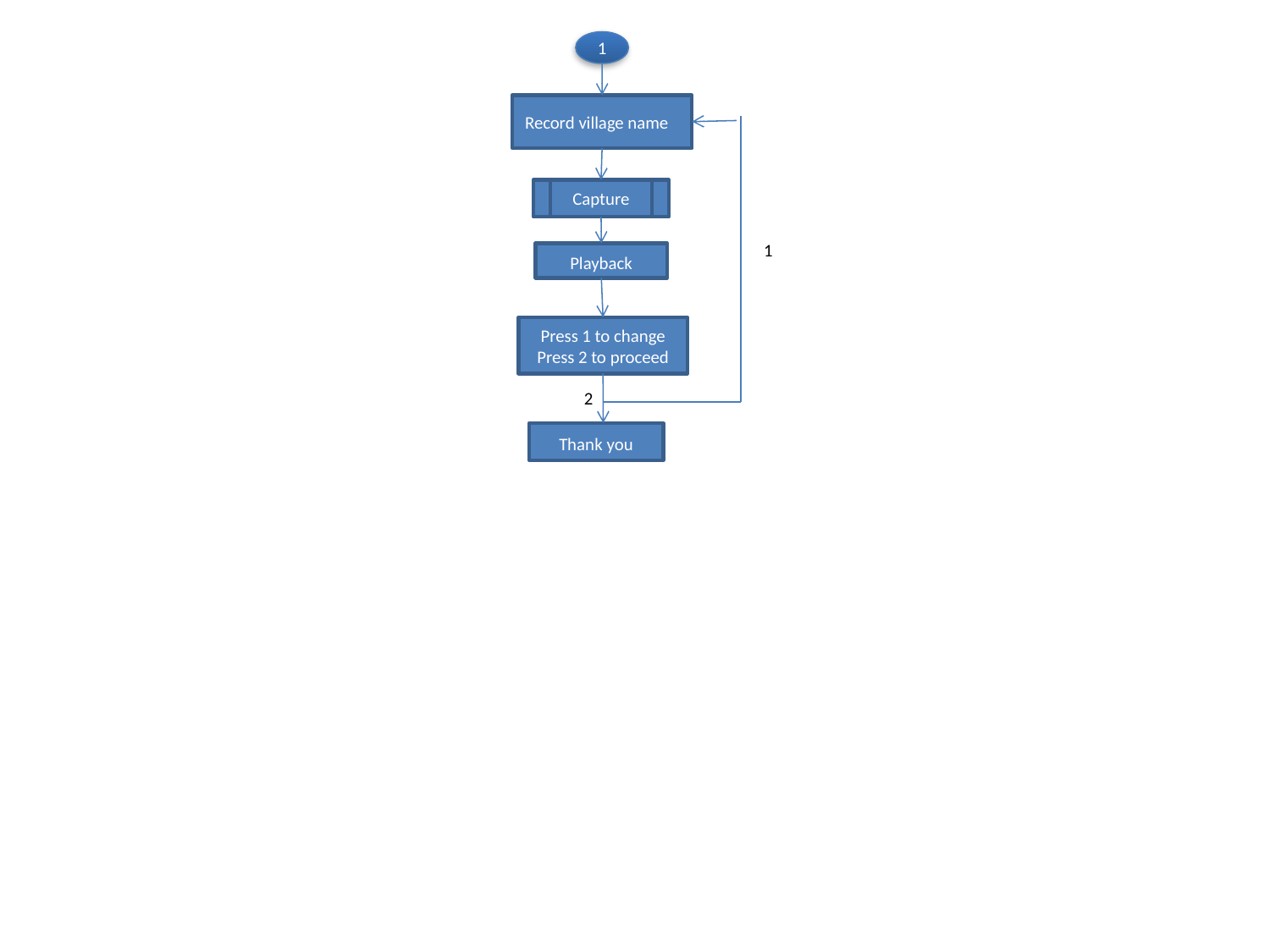

1
Record village name
Capture
1
Playback
Press 1 to change
Press 2 to proceed
2
Thank you